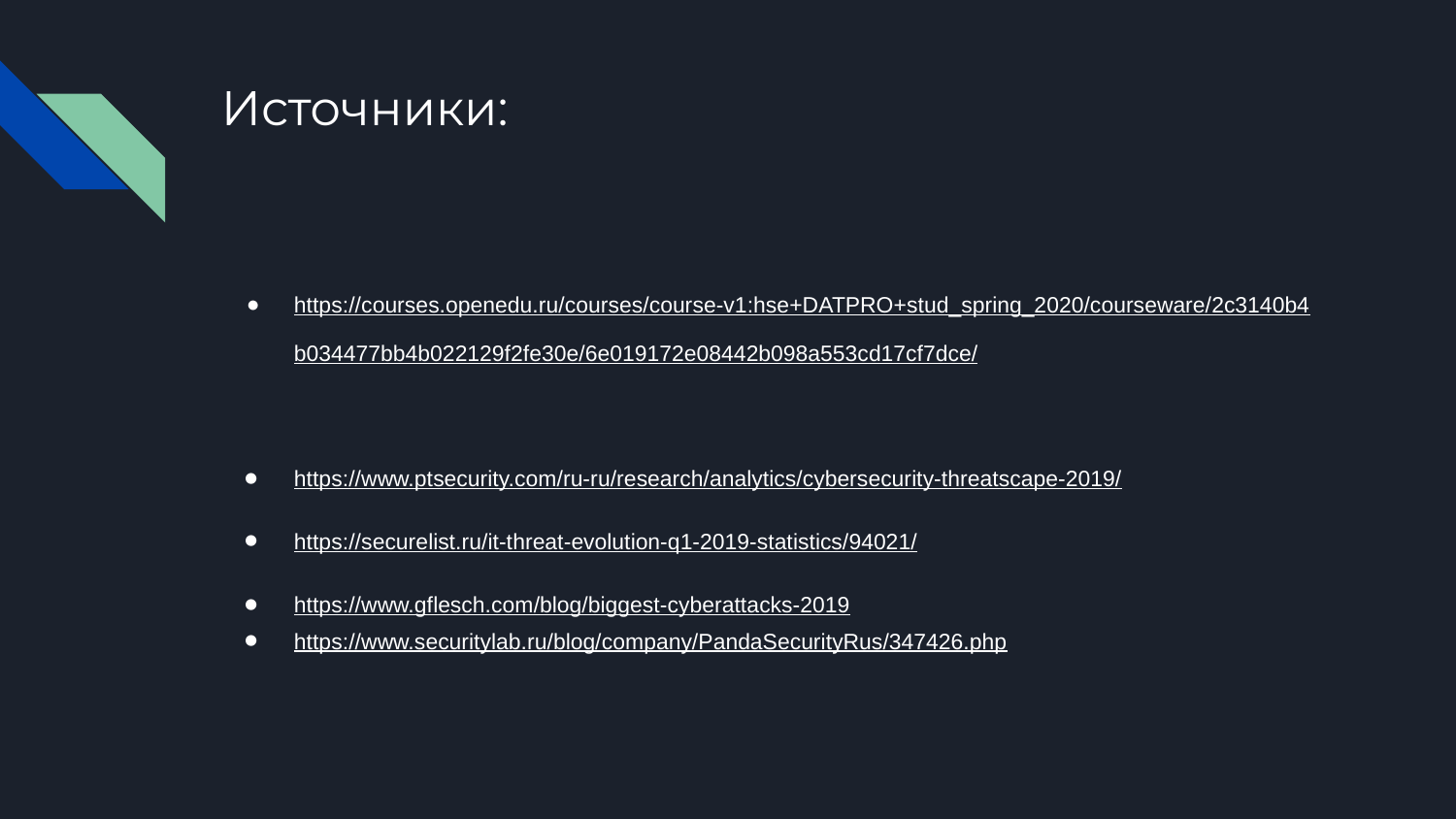

# Источники:
https://courses.openedu.ru/courses/course-v1:hse+DATPRO+stud_spring_2020/courseware/2c3140b4b034477bb4b022129f2fe30e/6e019172e08442b098a553cd17cf7dce/
https://www.ptsecurity.com/ru-ru/research/analytics/cybersecurity-threatscape-2019/
https://securelist.ru/it-threat-evolution-q1-2019-statistics/94021/
https://www.gflesch.com/blog/biggest-cyberattacks-2019
https://www.securitylab.ru/blog/company/PandaSecurityRus/347426.php